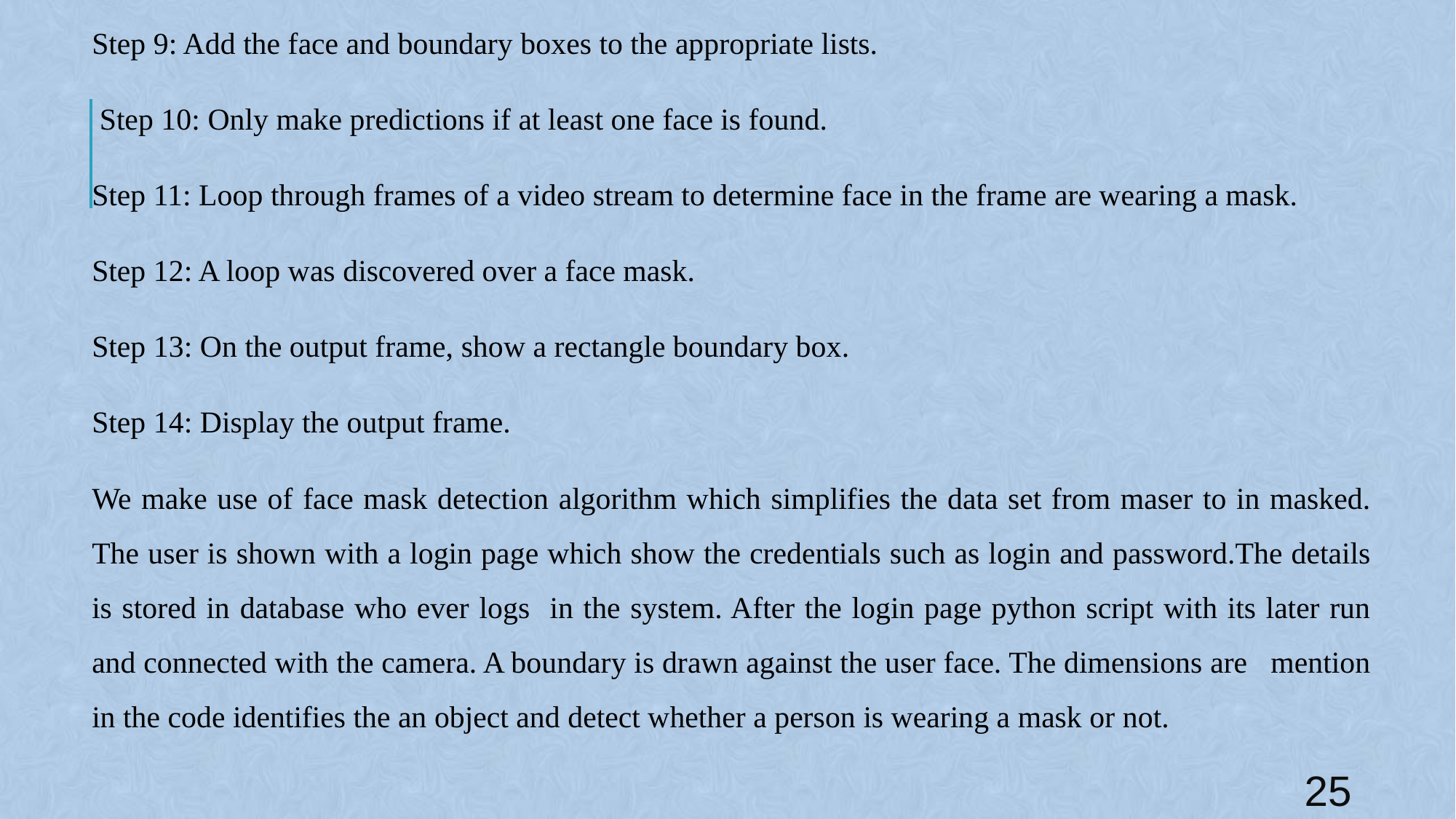

Step 9: Add the face and boundary boxes to the appropriate lists.
 Step 10: Only make predictions if at least one face is found.
Step 11: Loop through frames of a video stream to determine face in the frame are wearing a mask.
Step 12: A loop was discovered over a face mask.
Step 13: On the output frame, show a rectangle boundary box.
Step 14: Display the output frame.
We make use of face mask detection algorithm which simplifies the data set from maser to in masked. The user is shown with a login page which show the credentials such as login and password.The details is stored in database who ever logs  in the system. After the login page python script with its later run and connected with the camera. A boundary is drawn against the user face. The dimensions are   mention in the code identifies the an object and detect whether a person is wearing a mask or not.
25